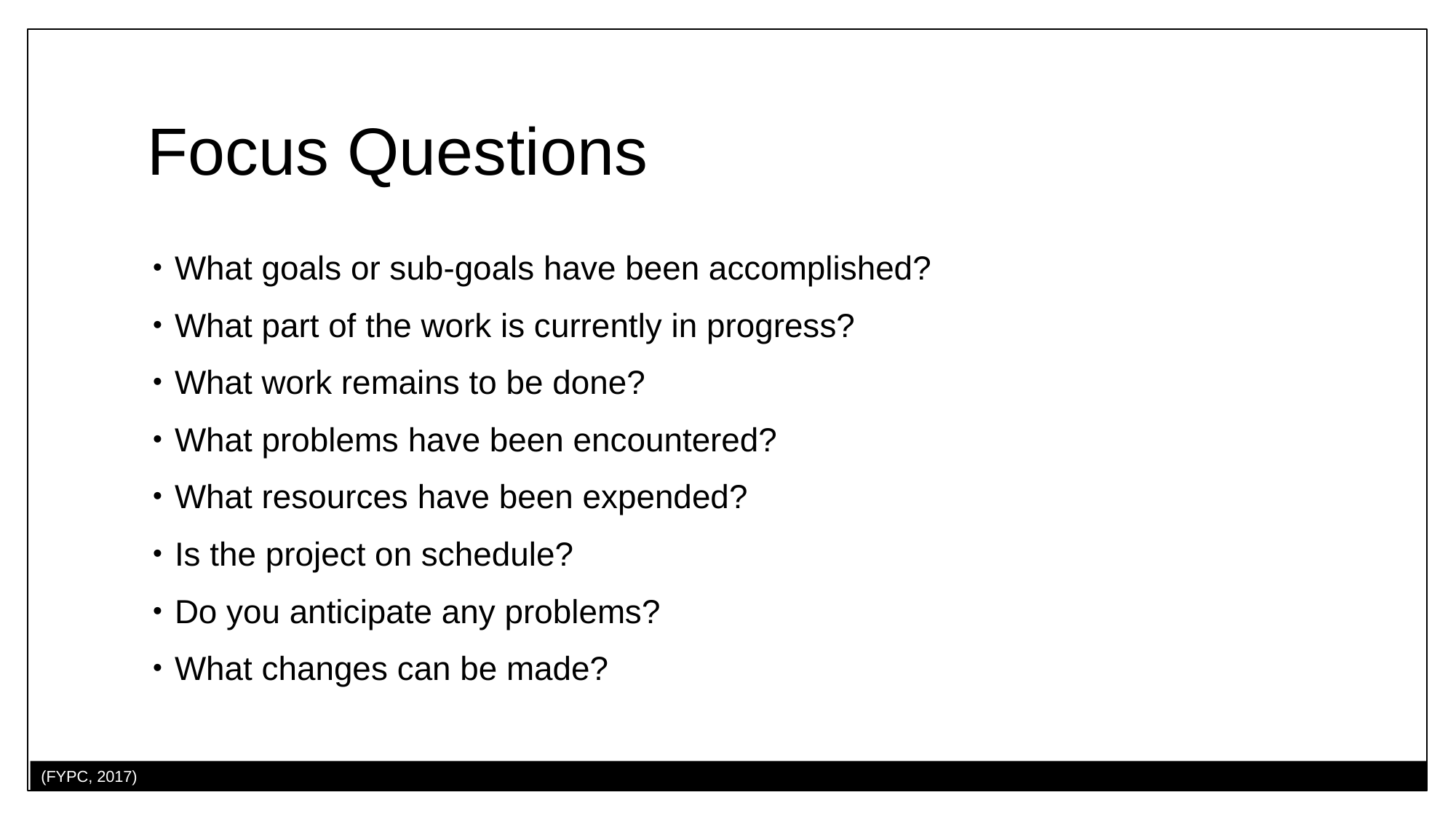

# Focus Questions
What goals or sub-goals have been accomplished?
What part of the work is currently in progress?
What work remains to be done?
What problems have been encountered?
What resources have been expended?
Is the project on schedule?
Do you anticipate any problems?
What changes can be made?

(FYPC, 2017)